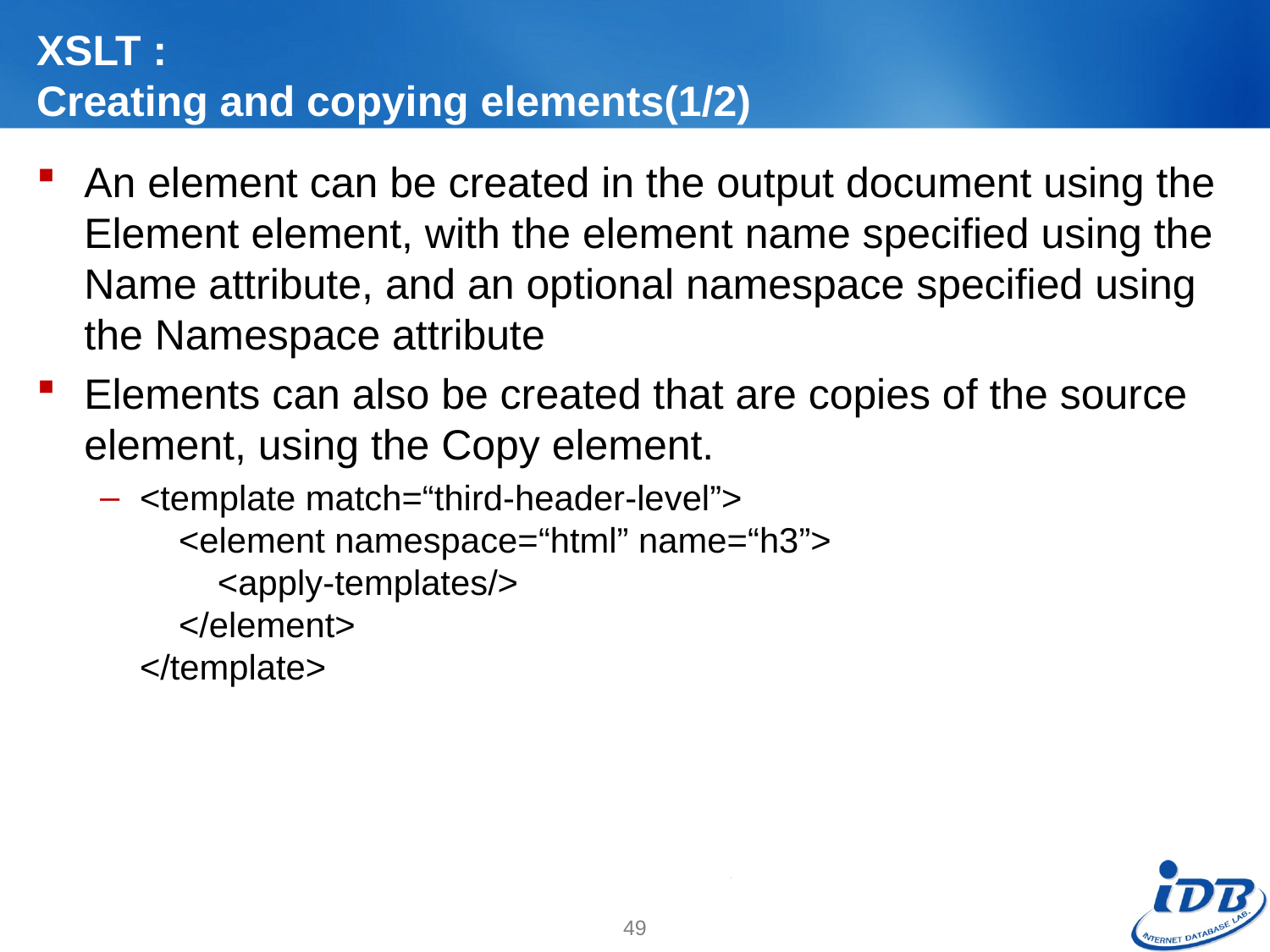

# XSLT : Creating and copying elements(1/2)
An element can be created in the output document using the Element element, with the element name specified using the Name attribute, and an optional namespace specified using the Namespace attribute
Elements can also be created that are copies of the source element, using the Copy element.
<template match=“third-header-level”>
    <element namespace=“html” name=“h3”>
        <apply-templates/>
    </element>
</template>
49